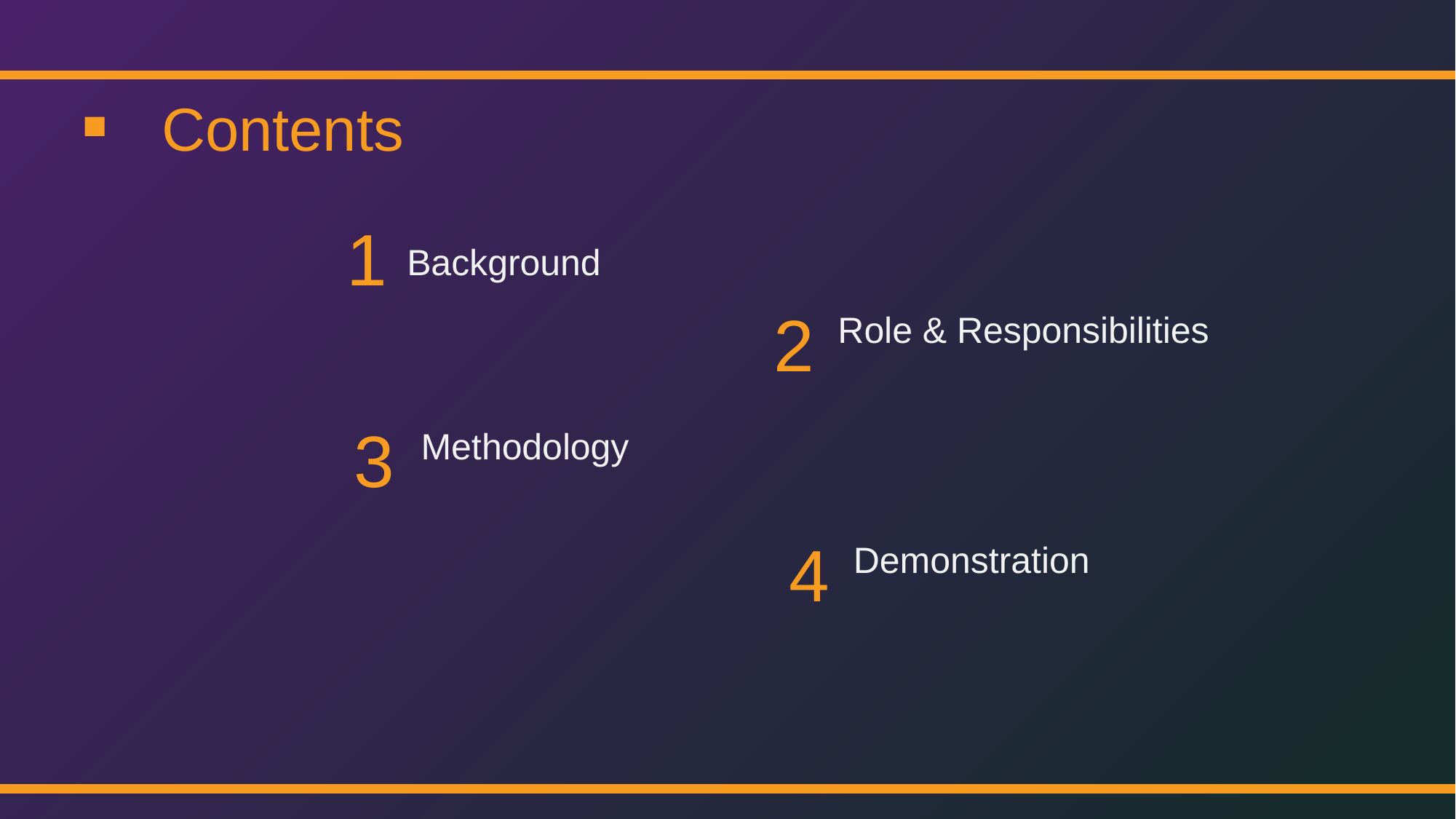

Contents

1
Background
2
Role & Responsibilities
3
Methodology
4
Demonstration